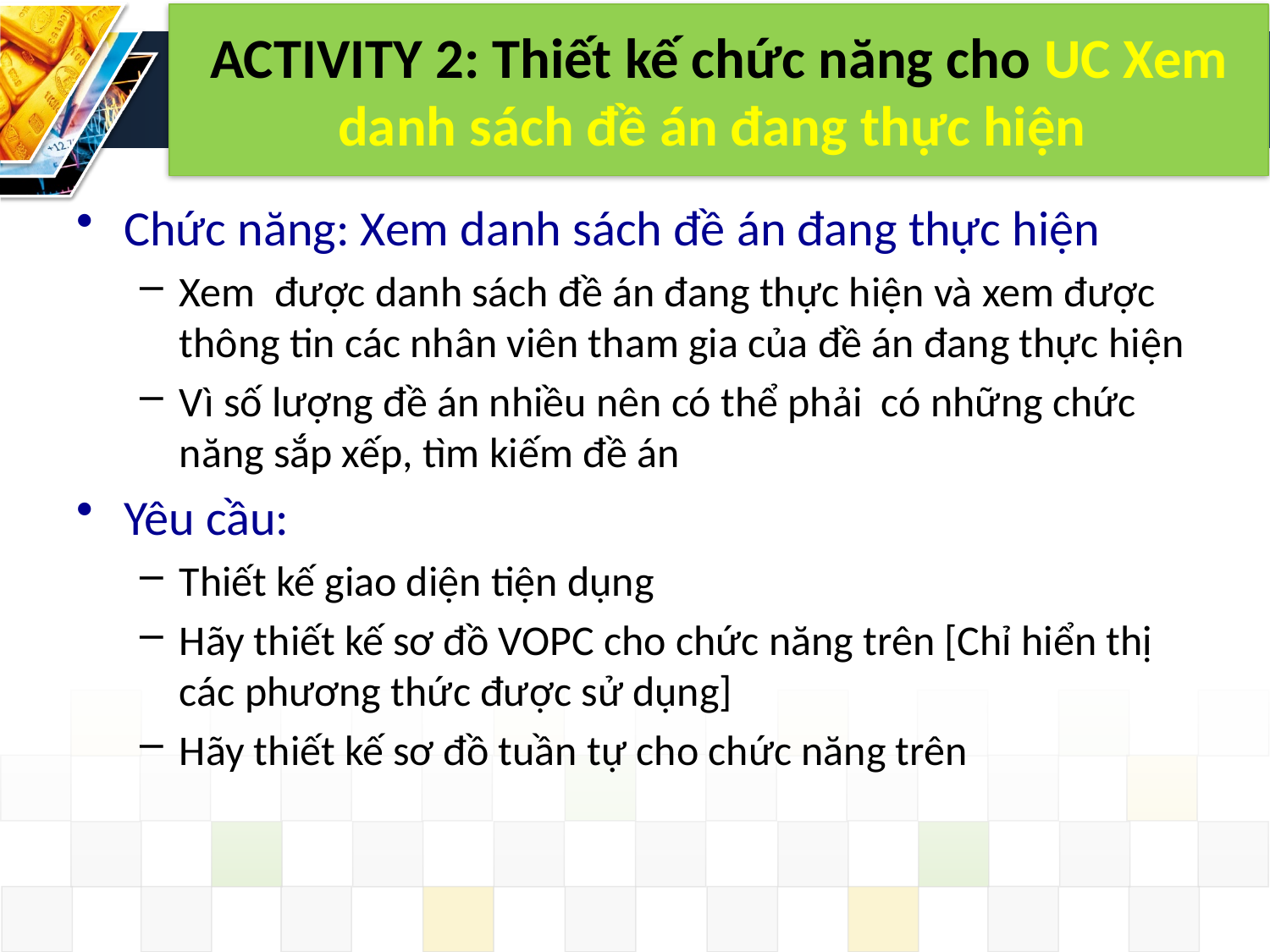

# ACTIVITY 2: Thiết kế chức năng cho UC Xem danh sách đề án đang thực hiện
Chức năng: Xem danh sách đề án đang thực hiện
Xem  được danh sách đề án đang thực hiện và xem được thông tin các nhân viên tham gia của đề án đang thực hiện
Vì số lượng đề án nhiều nên có thể phải  có những chức năng sắp xếp, tìm kiếm đề án
Yêu cầu:
Thiết kế giao diện tiện dụng
Hãy thiết kế sơ đồ VOPC cho chức năng trên [Chỉ hiển thị các phương thức được sử dụng]
Hãy thiết kế sơ đồ tuần tự cho chức năng trên